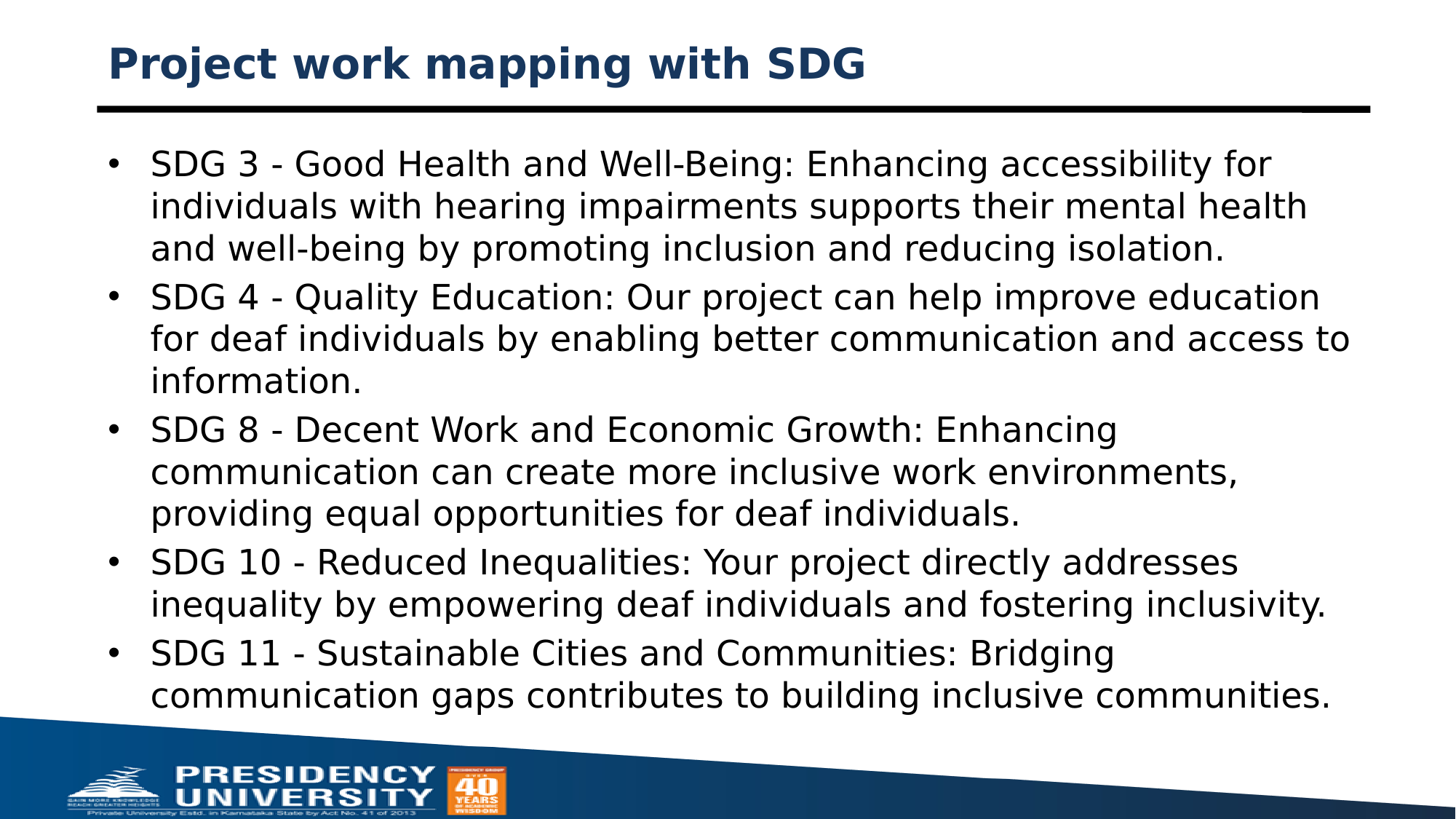

# Project work mapping with SDG
SDG 3 - Good Health and Well-Being: Enhancing accessibility for individuals with hearing impairments supports their mental health and well-being by promoting inclusion and reducing isolation.
SDG 4 - Quality Education: Our project can help improve education for deaf individuals by enabling better communication and access to information.
SDG 8 - Decent Work and Economic Growth: Enhancing communication can create more inclusive work environments, providing equal opportunities for deaf individuals.
SDG 10 - Reduced Inequalities: Your project directly addresses inequality by empowering deaf individuals and fostering inclusivity.
SDG 11 - Sustainable Cities and Communities: Bridging communication gaps contributes to building inclusive communities.